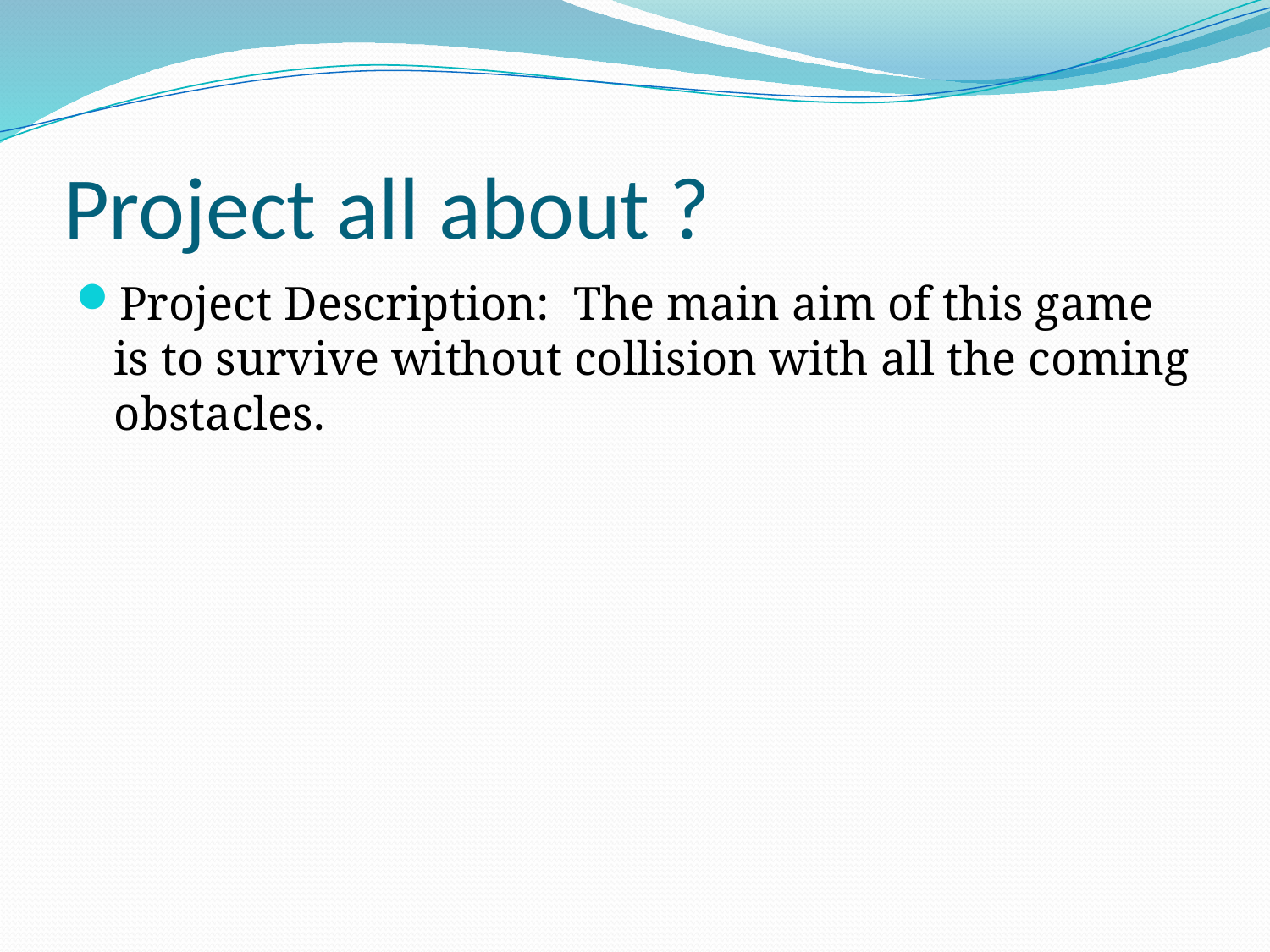

# Project all about ?
Project Description:  The main aim of this game is to survive without collision with all the coming obstacles.